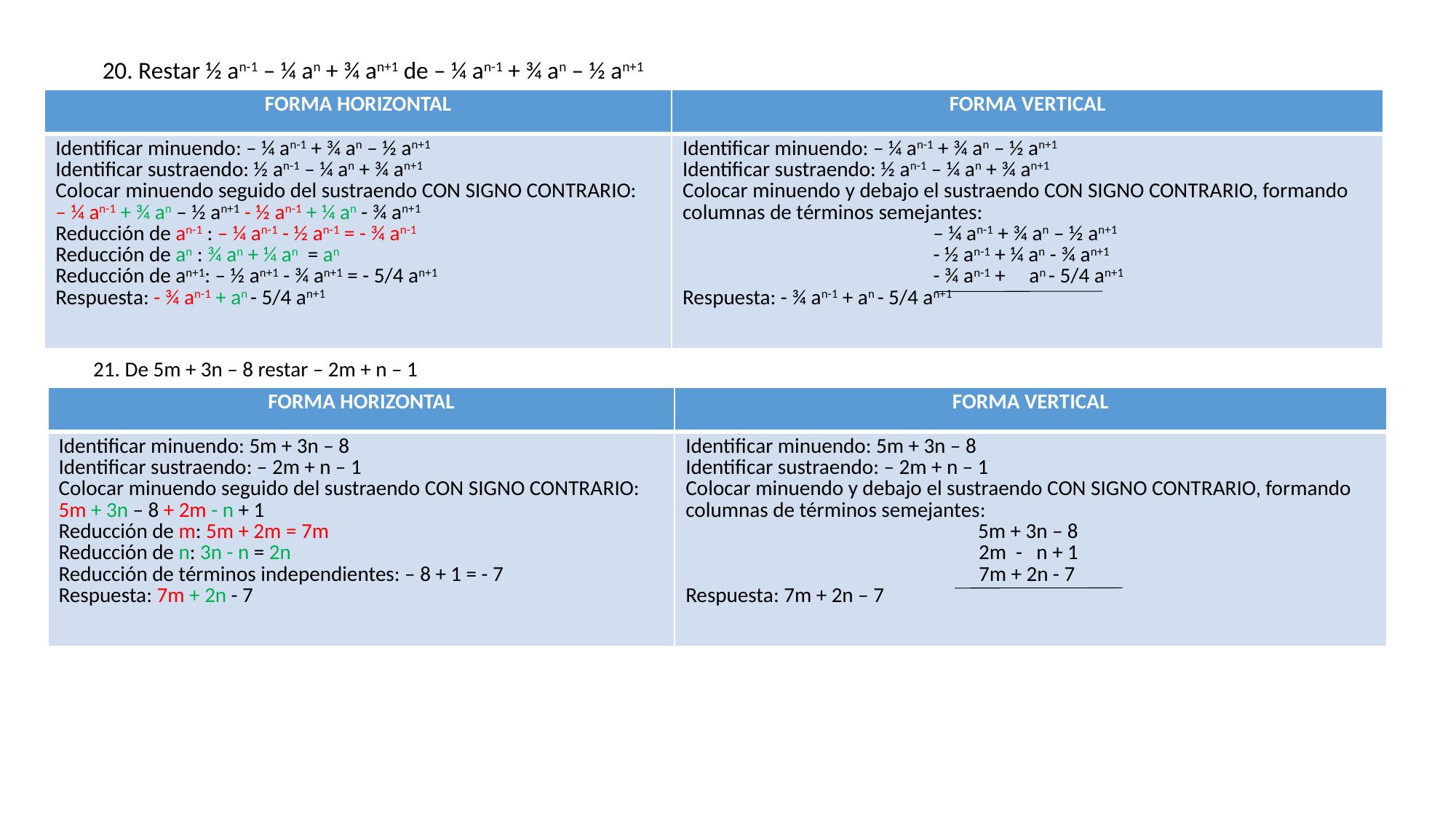

20. Restar ½ an-1 – ¼ an + ¾ an+1 de – ¼ an-1 + ¾ an – ½ an+1
| FORMA HORIZONTAL | FORMA VERTICAL |
| --- | --- |
| Identificar minuendo: – ¼ an-1 + ¾ an – ½ an+1 Identificar sustraendo: ½ an-1 – ¼ an + ¾ an+1 Colocar minuendo seguido del sustraendo CON SIGNO CONTRARIO: – ¼ an-1 + ¾ an – ½ an+1 - ½ an-1 + ¼ an - ¾ an+1 Reducción de an-1 : – ¼ an-1 - ½ an-1 = - ¾ an-1 Reducción de an : ¾ an + ¼ an = an Reducción de an+1: – ½ an+1 - ¾ an+1 = - 5/4 an+1 Respuesta: - ¾ an-1 + an - 5/4 an+1 | Identificar minuendo: – ¼ an-1 + ¾ an – ½ an+1 Identificar sustraendo: ½ an-1 – ¼ an + ¾ an+1 Colocar minuendo y debajo el sustraendo CON SIGNO CONTRARIO, formando columnas de términos semejantes: – ¼ an-1 + ¾ an – ½ an+1 - ½ an-1 + ¼ an - ¾ an+1 - ¾ an-1 + an - 5/4 an+1 Respuesta: - ¾ an-1 + an - 5/4 an+1 |
21. De 5m + 3n – 8 restar – 2m + n – 1
| FORMA HORIZONTAL | FORMA VERTICAL |
| --- | --- |
| Identificar minuendo: 5m + 3n – 8 Identificar sustraendo: – 2m + n – 1 Colocar minuendo seguido del sustraendo CON SIGNO CONTRARIO: 5m + 3n – 8 + 2m - n + 1 Reducción de m: 5m + 2m = 7m Reducción de n: 3n - n = 2n Reducción de términos independientes: – 8 + 1 = - 7 Respuesta: 7m + 2n - 7 | Identificar minuendo: 5m + 3n – 8 Identificar sustraendo: – 2m + n – 1 Colocar minuendo y debajo el sustraendo CON SIGNO CONTRARIO, formando columnas de términos semejantes: 5m + 3n – 8 2m - n + 1 7m + 2n - 7 Respuesta: 7m + 2n – 7 |